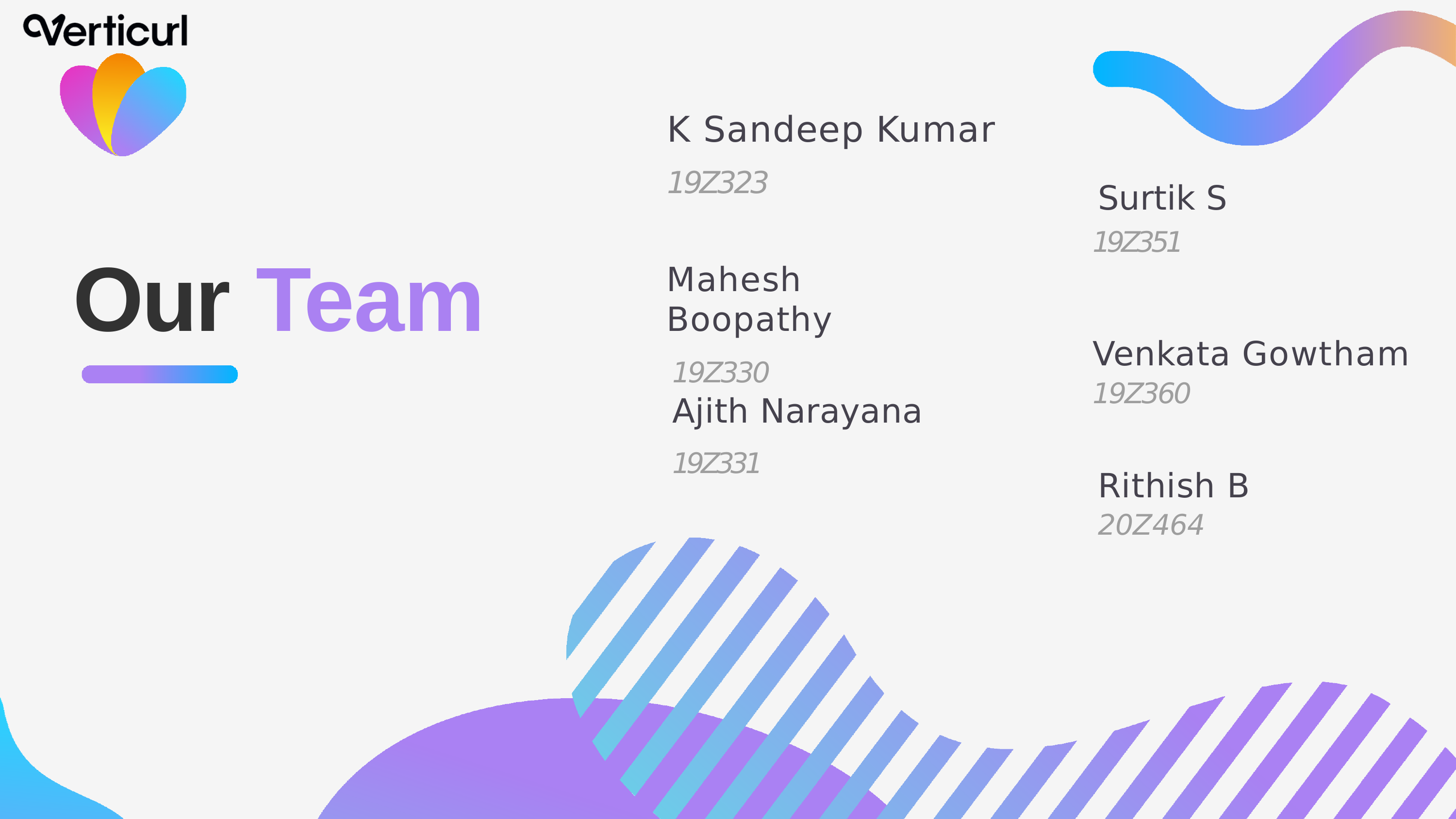

# K Sandeep Kumar
19Z323
Surtik S
19Z351
Mahesh Boopathy
19Z330
Our Team
Venkata Gowtham
19Z360

Ajith Narayana
19Z331
Rithish B
20Z464